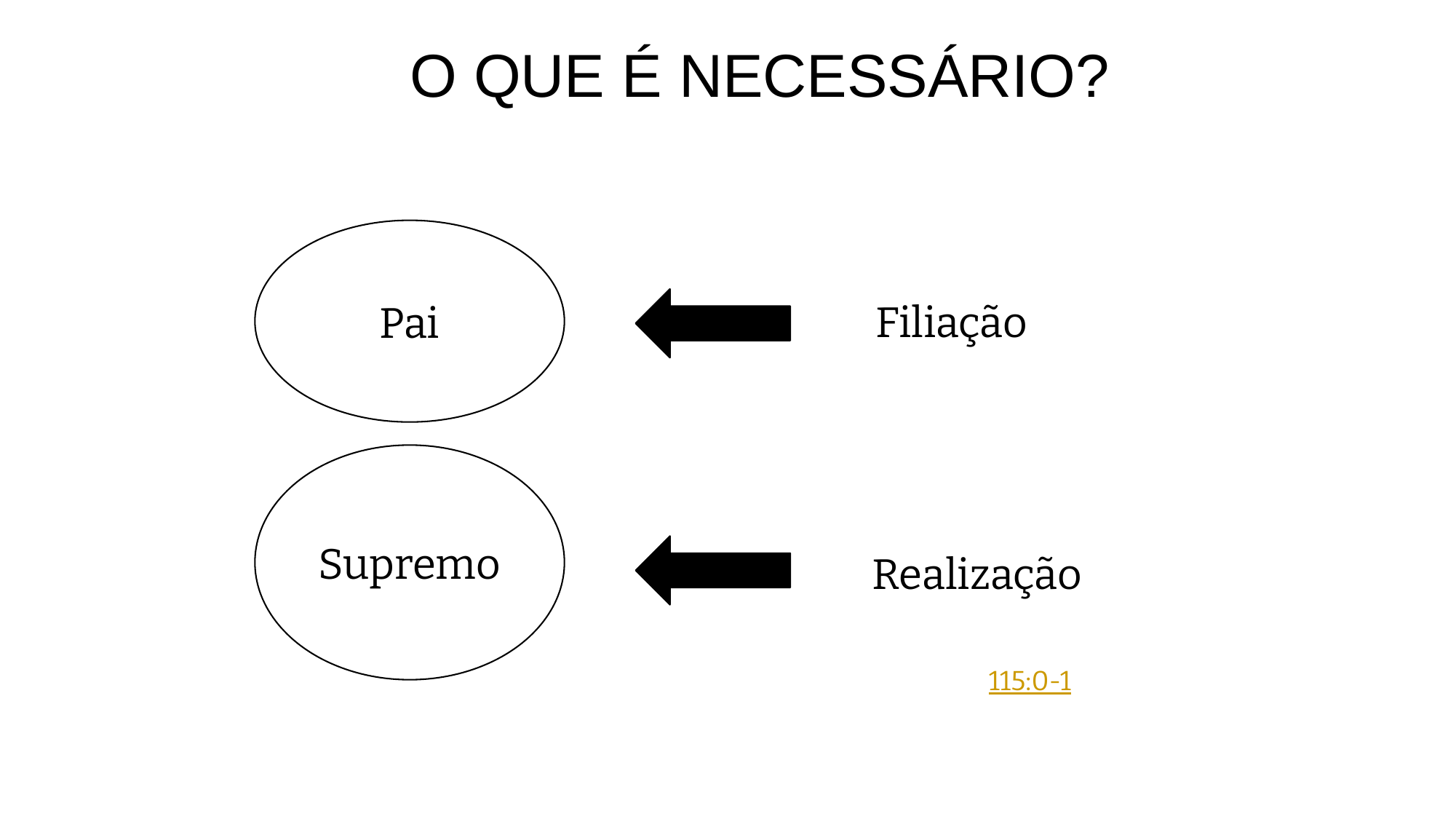

O que é necessário?
Pai

Filiação
Supremo

Realização
115:0-1